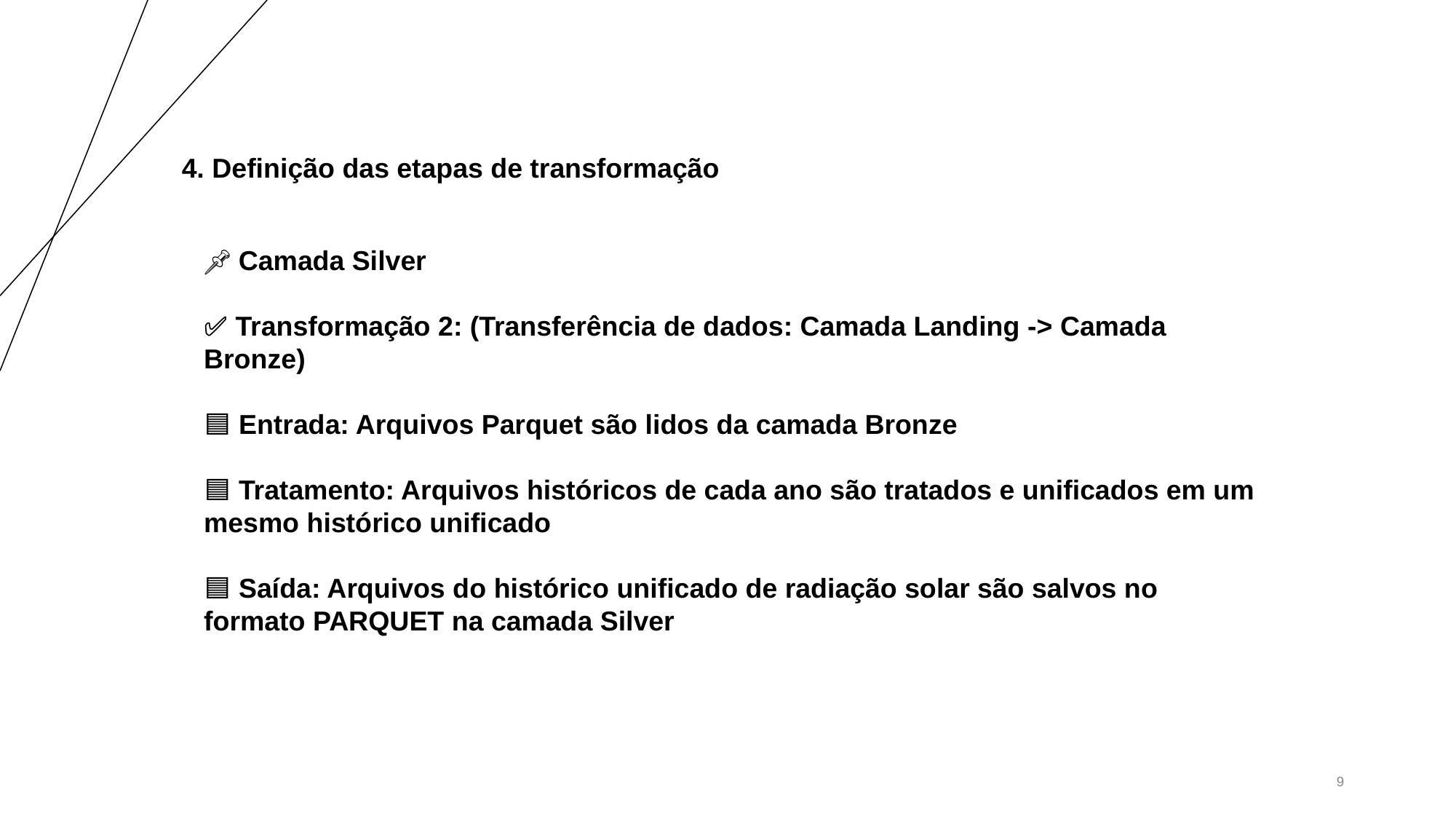

# 4. Definição das etapas de transformação
📌 Camada Silver

✅ Transformação 2: (Transferência de dados: Camada Landing -> Camada Bronze)

🟦 Entrada: Arquivos Parquet são lidos da camada Bronze

🟦 Tratamento: Arquivos históricos de cada ano são tratados e unificados em um mesmo histórico unificado

🟦 Saída: Arquivos do histórico unificado de radiação solar são salvos no formato PARQUET na camada Silver

9